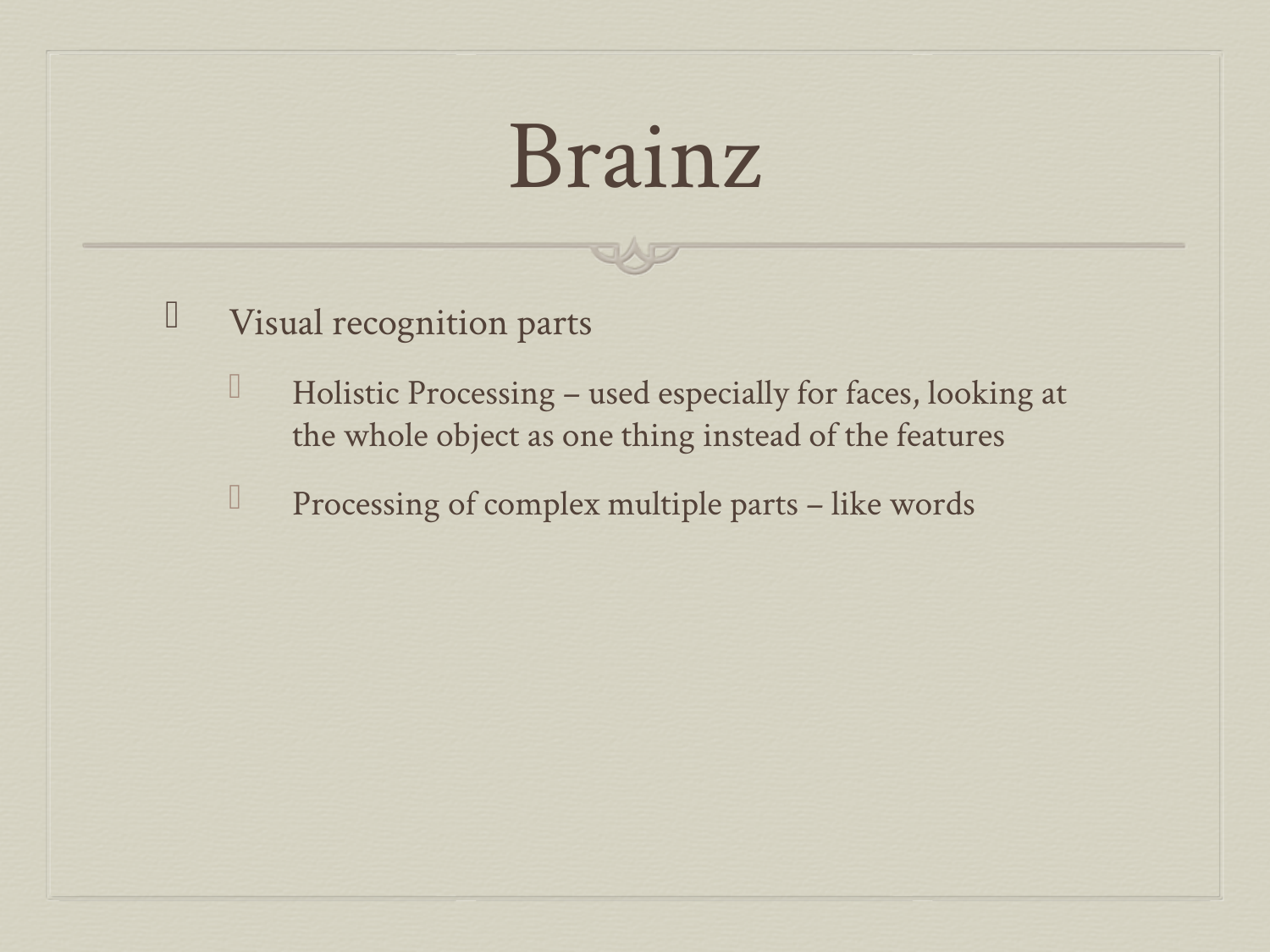

# Brainz
Visual recognition parts
Holistic Processing – used especially for faces, looking at the whole object as one thing instead of the features
Processing of complex multiple parts – like words